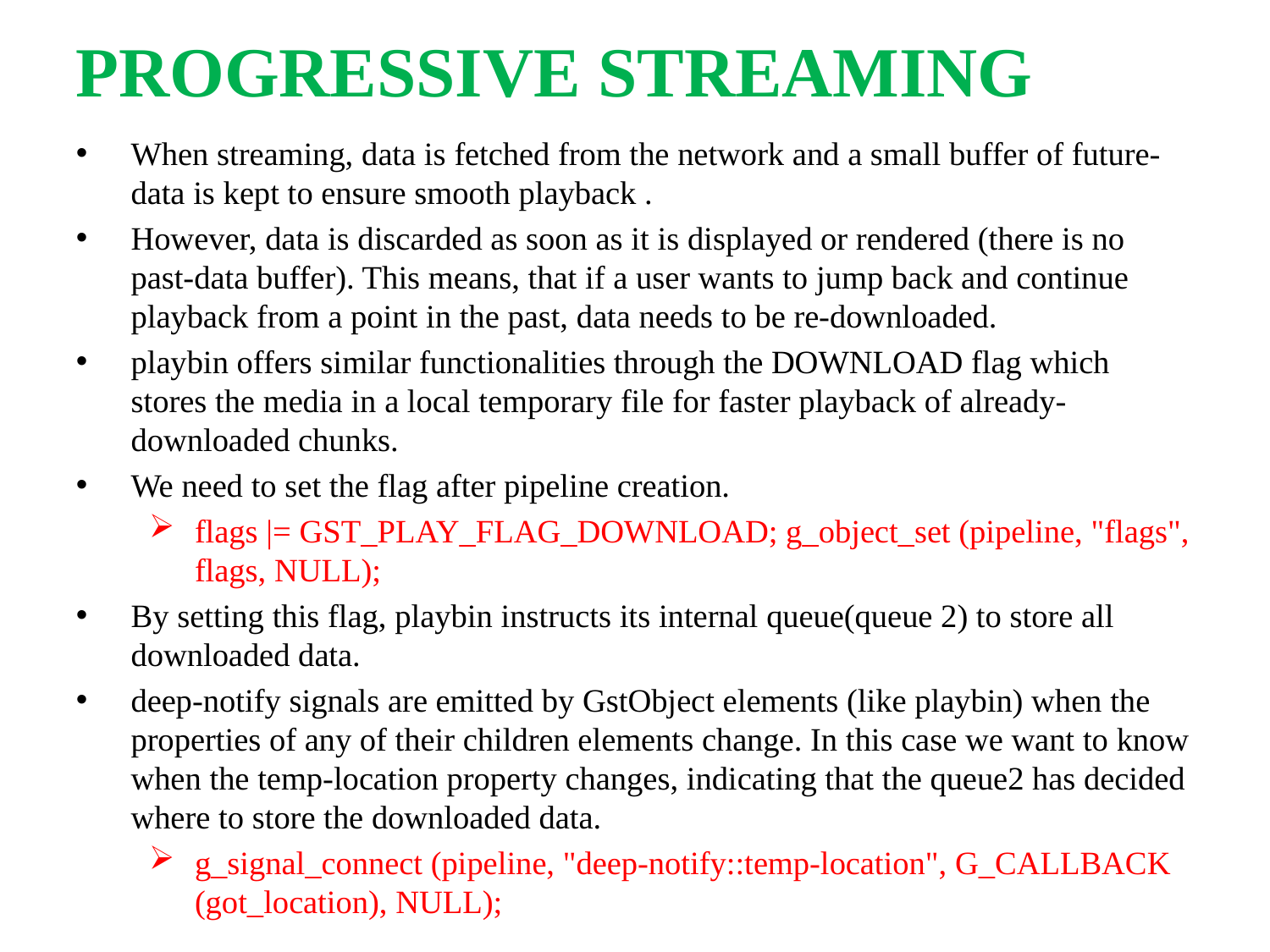

PROGRESSIVE STREAMING
When streaming, data is fetched from the network and a small buffer of future-data is kept to ensure smooth playback .
However, data is discarded as soon as it is displayed or rendered (there is no past-data buffer). This means, that if a user wants to jump back and continue playback from a point in the past, data needs to be re-downloaded.
playbin offers similar functionalities through the DOWNLOAD flag which stores the media in a local temporary file for faster playback of already-downloaded chunks.
We need to set the flag after pipeline creation.
flags |= GST_PLAY_FLAG_DOWNLOAD; g_object_set (pipeline, "flags", flags, NULL);
By setting this flag, playbin instructs its internal queue(queue 2) to store all downloaded data.
deep-notify signals are emitted by GstObject elements (like playbin) when the properties of any of their children elements change. In this case we want to know when the temp-location property changes, indicating that the queue2 has decided where to store the downloaded data.
g_signal_connect (pipeline, "deep-notify::temp-location", G_CALLBACK (got_location), NULL);